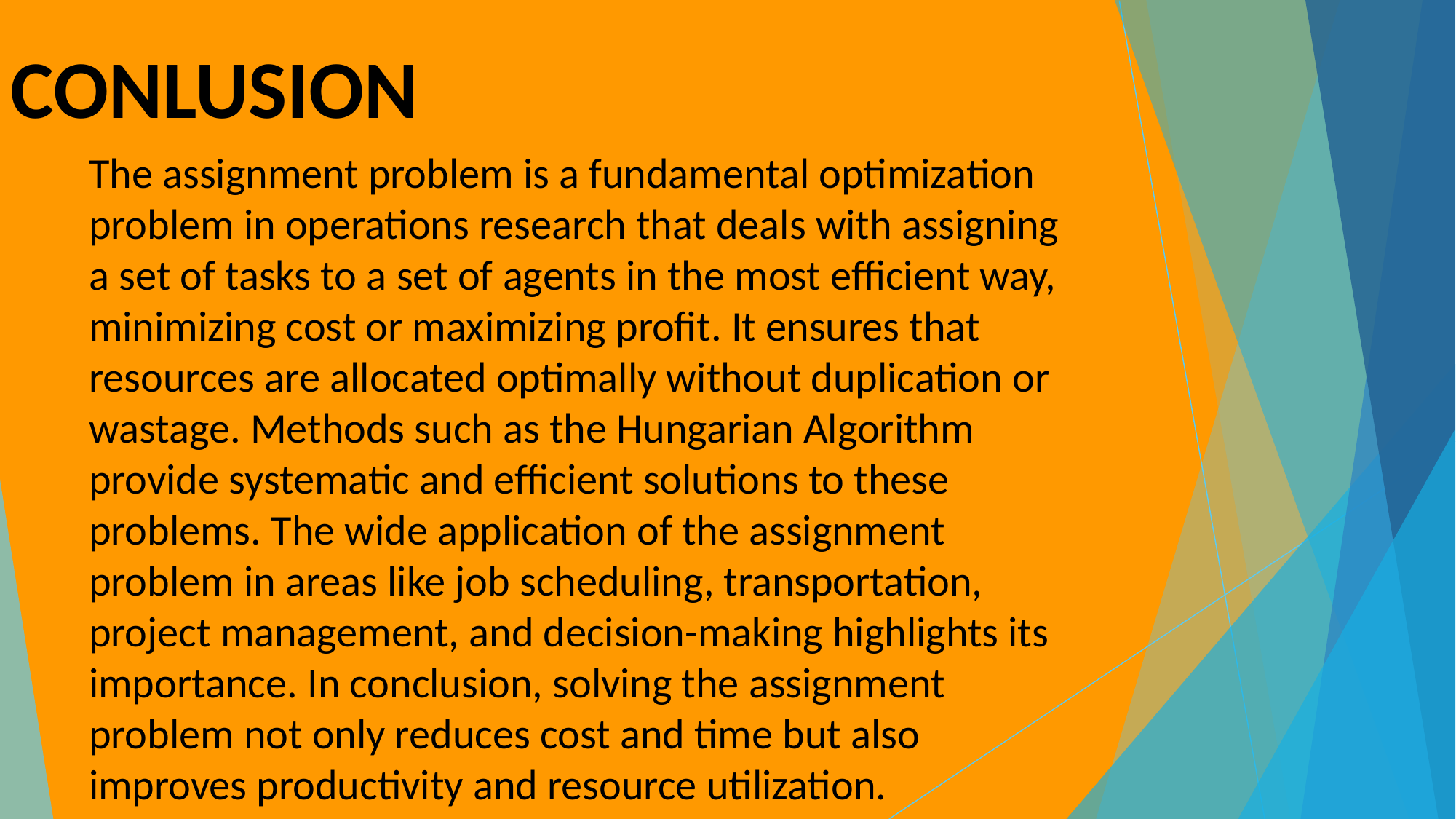

CONLUSION
The assignment problem is a fundamental optimization problem in operations research that deals with assigning a set of tasks to a set of agents in the most efficient way, minimizing cost or maximizing profit. It ensures that resources are allocated optimally without duplication or wastage. Methods such as the Hungarian Algorithm provide systematic and efficient solutions to these problems. The wide application of the assignment problem in areas like job scheduling, transportation, project management, and decision-making highlights its importance. In conclusion, solving the assignment problem not only reduces cost and time but also improves productivity and resource utilization.